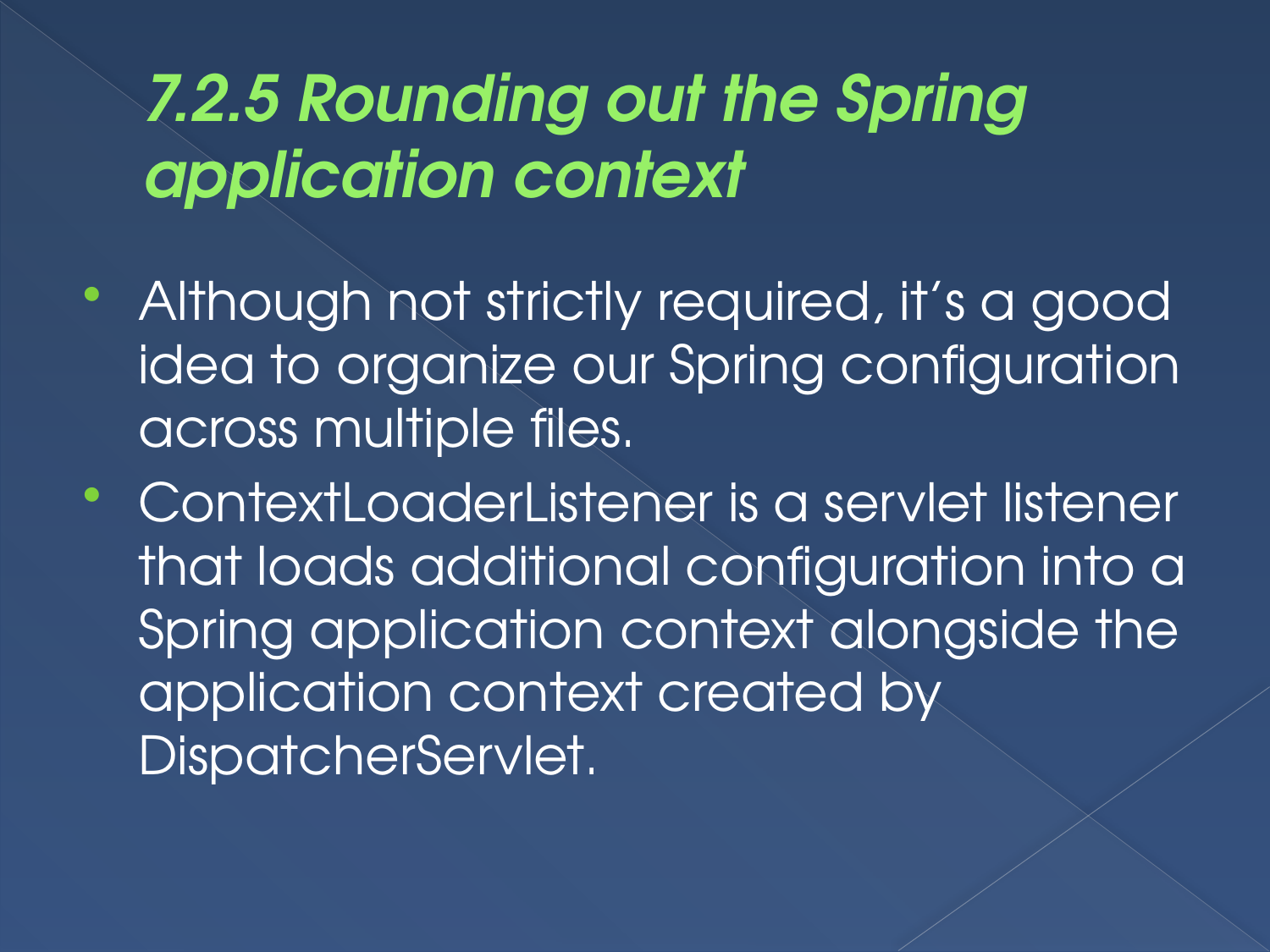

# 7.2.5 Rounding out the Spring application context
Although not strictly required, it’s a good idea to organize our Spring configuration across multiple files.
ContextLoaderListener is a servlet listener that loads additional configuration into a Spring application context alongside the application context created by DispatcherServlet.